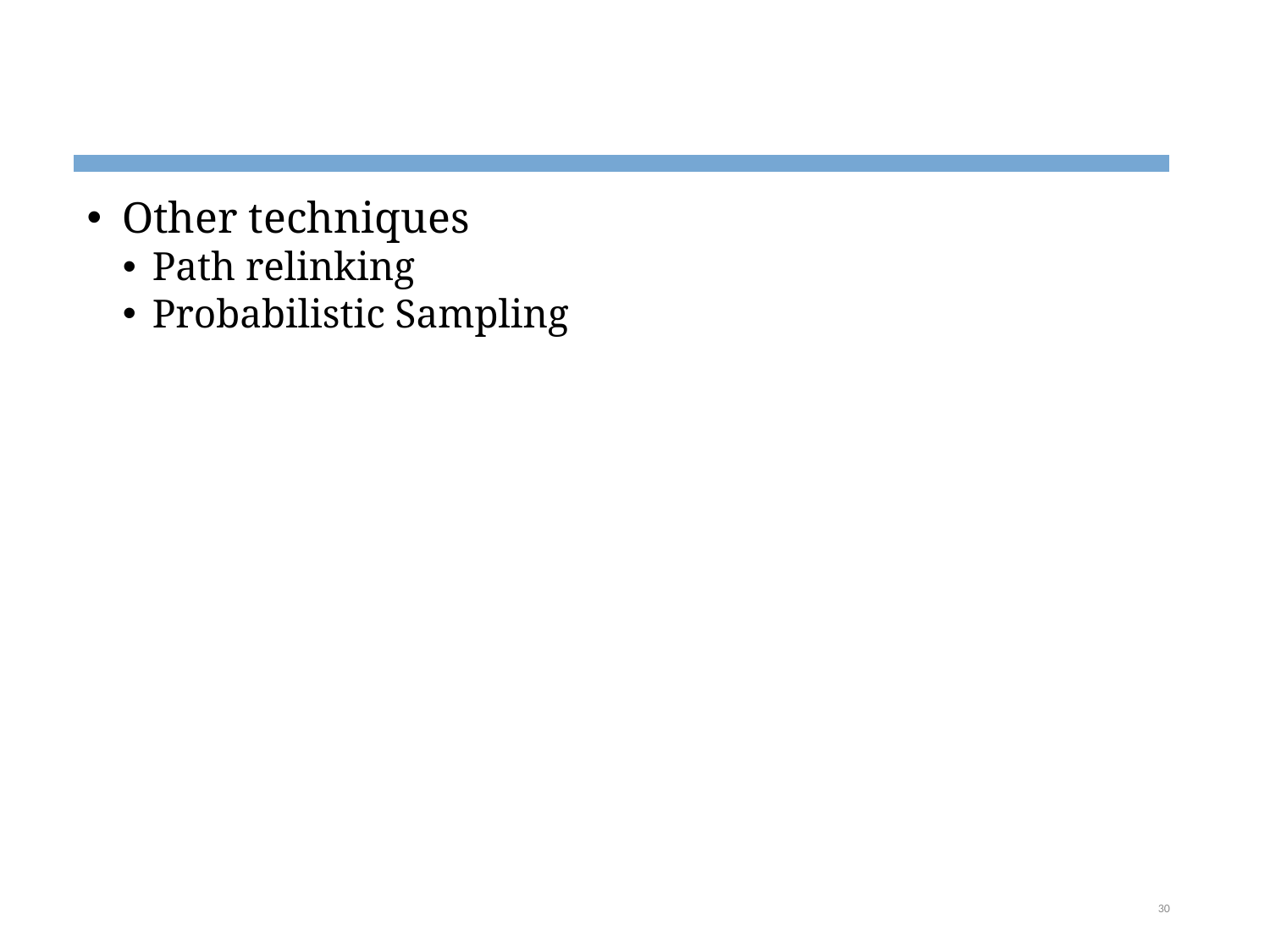

#
Other techniques
Path relinking
Probabilistic Sampling
30